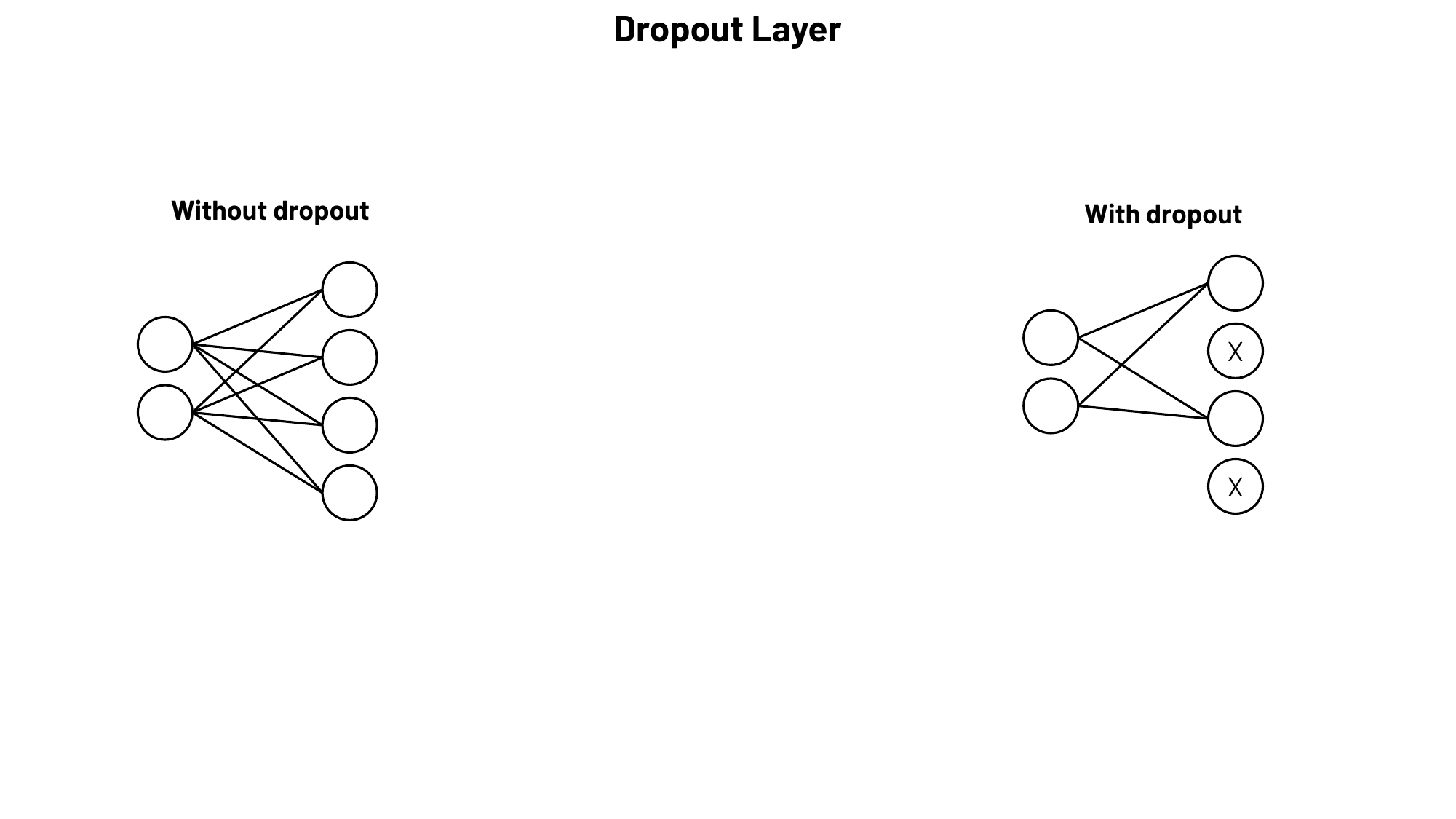

Dropout Layer
Without dropout
With dropout

X

X